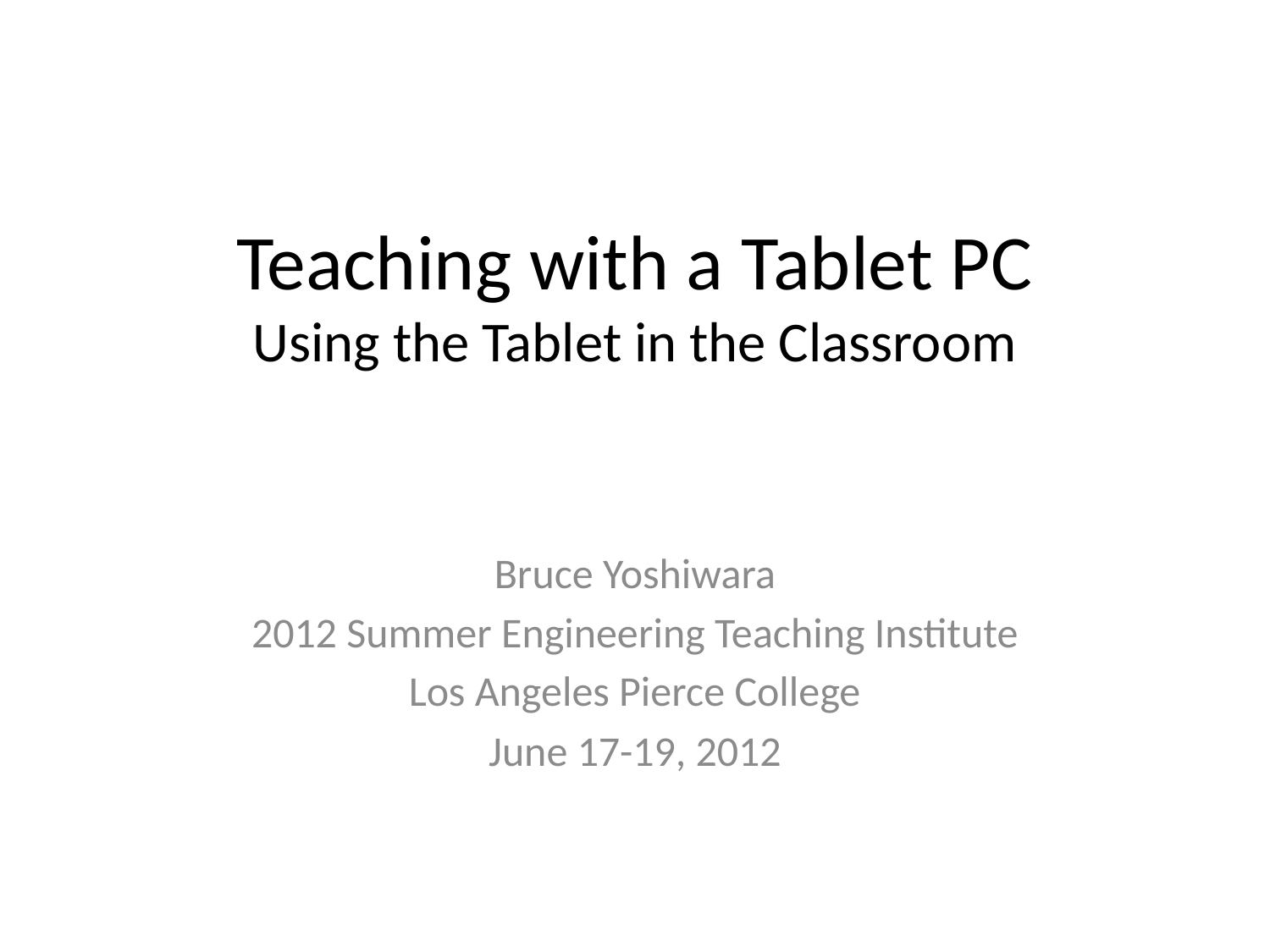

# Teaching with a Tablet PC Using the Tablet in the Classroom
Bruce Yoshiwara
2012 Summer Engineering Teaching Institute
Los Angeles Pierce College
June 17-19, 2012